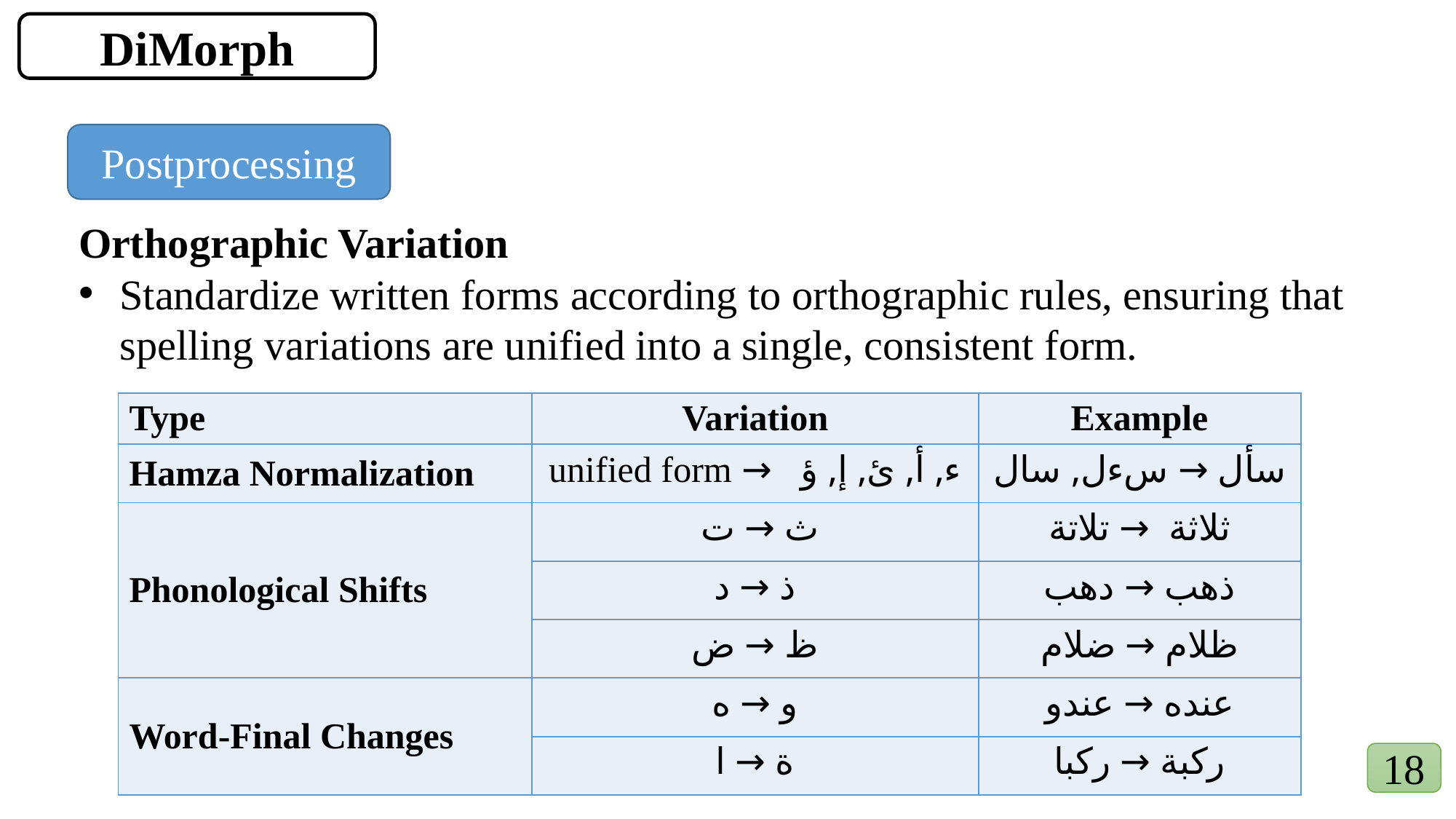

DiMorph
Postprocessing
Orthographic Variation
Standardize written forms according to orthographic rules, ensuring that spelling variations are unified into a single, consistent form.
| Type | Variation | Example |
| --- | --- | --- |
| Hamza Normalization | ء, أ, ئ, إ, ؤ → unified form | سأل → سءل, سال |
| Phonological Shifts | ث → ت | ثلاثة → تلاتة |
|  | ذ → د | ذهب → دهب |
|  | ظ → ض | ظلام → ضلام |
| Word-Final Changes | و → ه | عنده → عندو |
|  | ة → ا | ركبة → ركبا |
18